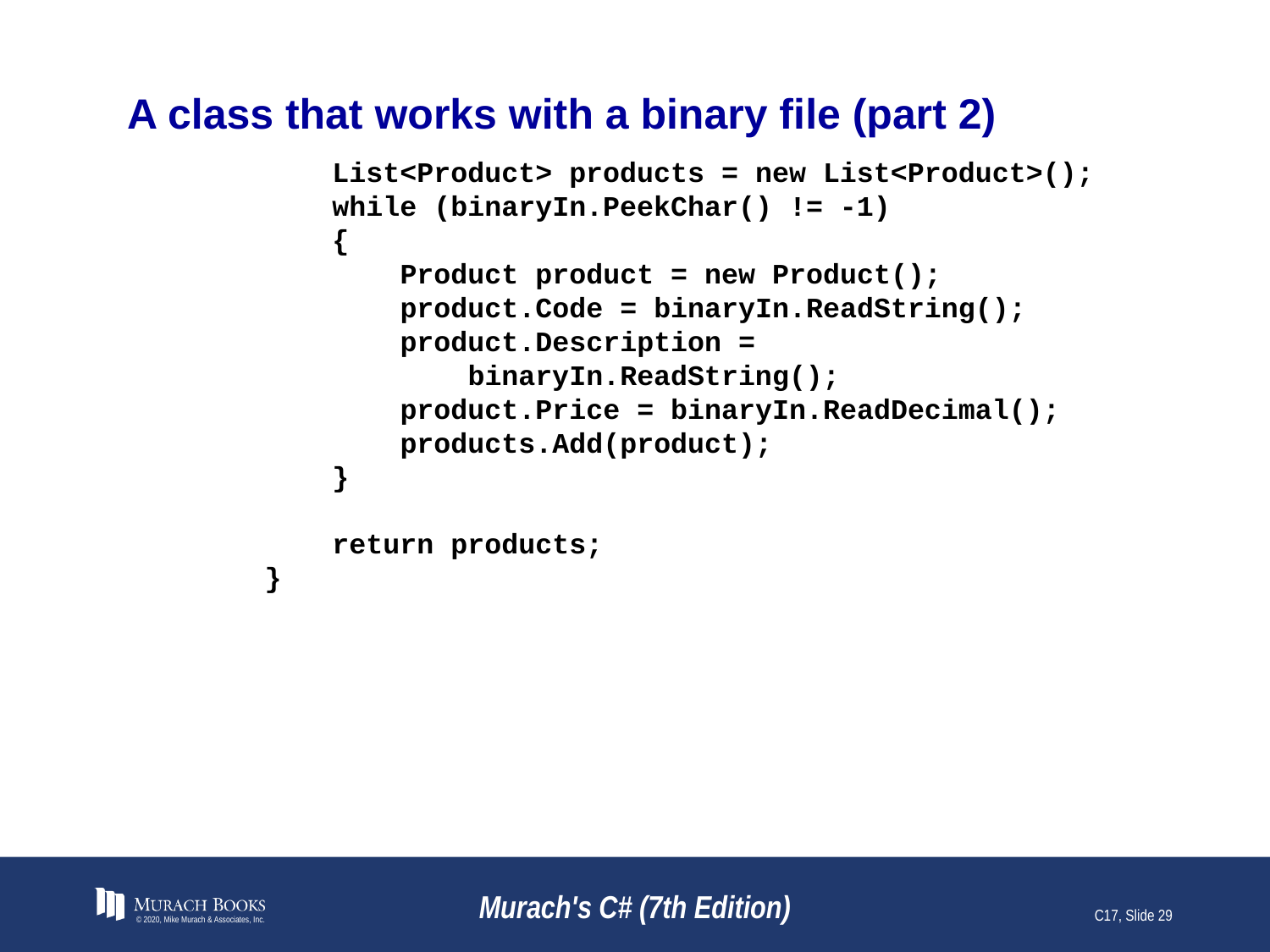

# A class that works with a binary file (part 2)
            List<Product> products = new List<Product>();
            while (binaryIn.PeekChar() != -1)
            {
                Product product = new Product();
                product.Code = binaryIn.ReadString();
                product.Description =
                    binaryIn.ReadString();
                product.Price = binaryIn.ReadDecimal();
                products.Add(product);
            }

            return products;
        }

© 2020, Mike Murach & Associates, Inc.
Murach's C# (7th Edition)

C17, Slide 29